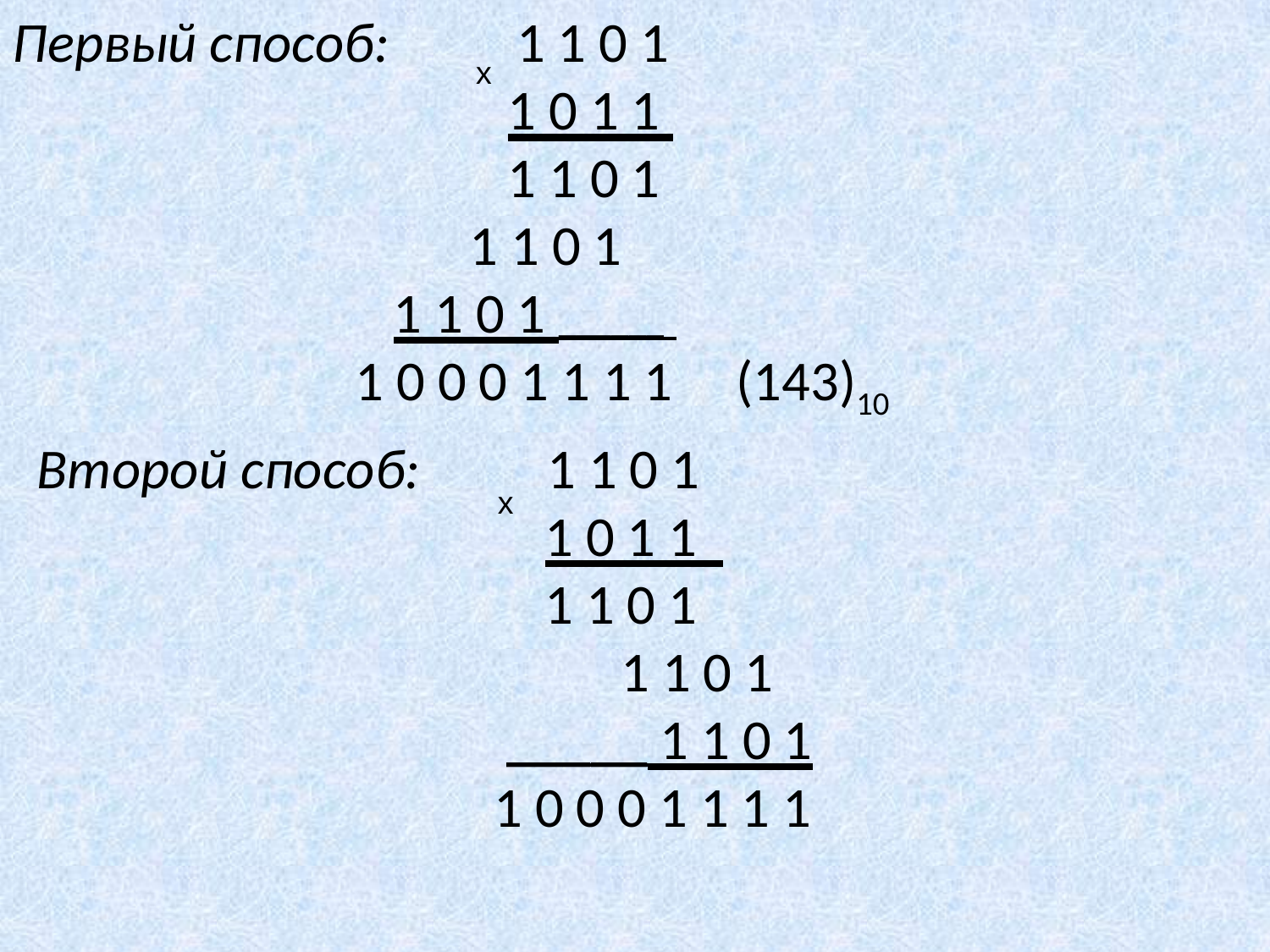

Первый способ:          1 1 0 1
                                       1 0 1 1
                                       1 1 0 1
                                    1 1 0 1
                              1 1 0 1 ______
                           1 0 0 0 1 1 1 1     (143)10

х
Второй способ:          1 1 0 1
                                        1 0 1 1
                                        1 1 0 1
                                              1 1 0 1
                                     _____ 1 1 0 1
                                    1 0 0 0 1 1 1 1

х